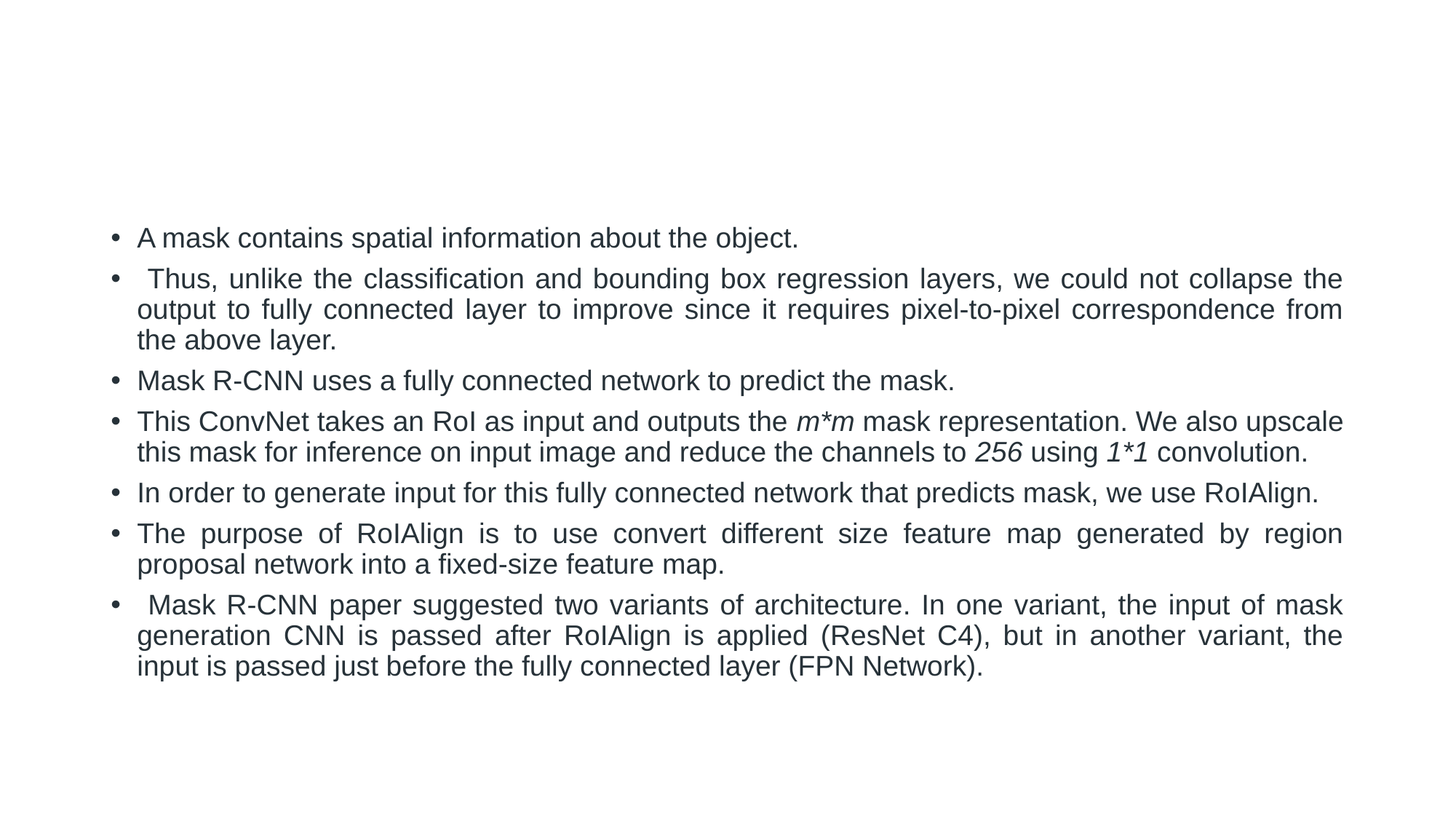

#
A mask contains spatial information about the object.
 Thus, unlike the classification and bounding box regression layers, we could not collapse the output to fully connected layer to improve since it requires pixel-to-pixel correspondence from the above layer.
Mask R-CNN uses a fully connected network to predict the mask.
This ConvNet takes an RoI as input and outputs the m*m mask representation. We also upscale this mask for inference on input image and reduce the channels to 256 using 1*1 convolution.
In order to generate input for this fully connected network that predicts mask, we use RoIAlign.
The purpose of RoIAlign is to use convert different size feature map generated by region proposal network into a fixed-size feature map.
 Mask R-CNN paper suggested two variants of architecture. In one variant, the input of mask generation CNN is passed after RoIAlign is applied (ResNet C4), but in another variant, the input is passed just before the fully connected layer (FPN Network).